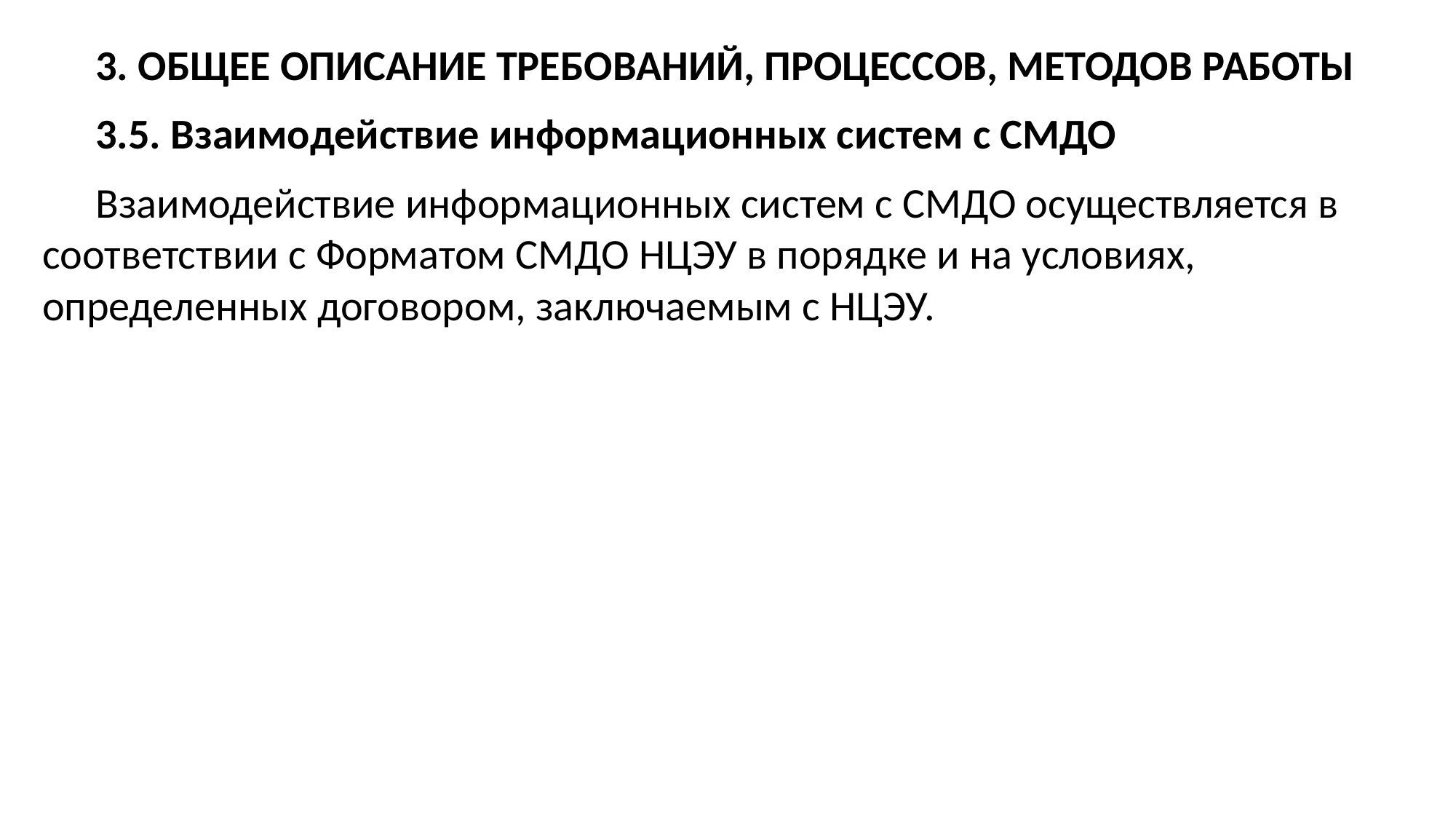

3. ОБЩЕЕ ОПИСАНИЕ ТРЕБОВАНИЙ, ПРОЦЕССОВ, МЕТОДОВ РАБОТЫ
3.5. Взаимодействие информационных систем с СМДО
Взаимодействие информационных систем с СМДО осуществляется в соответствии с Форматом СМДО НЦЭУ в порядке и на условиях, определенных договором, заключаемым с НЦЭУ.